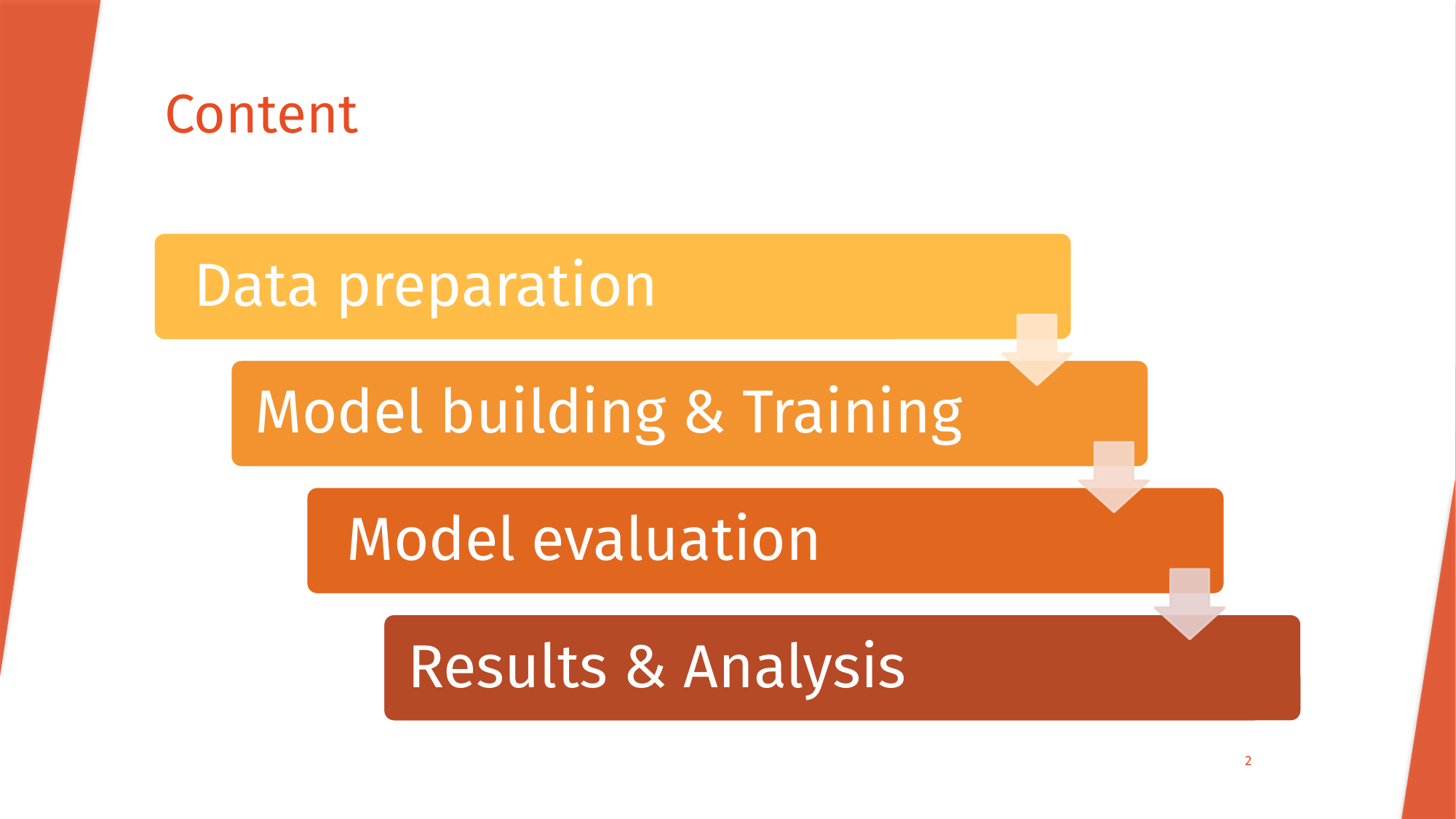

# Content
 Data preparation
Model building & Training
 Model evaluation
Results & Analysis

2